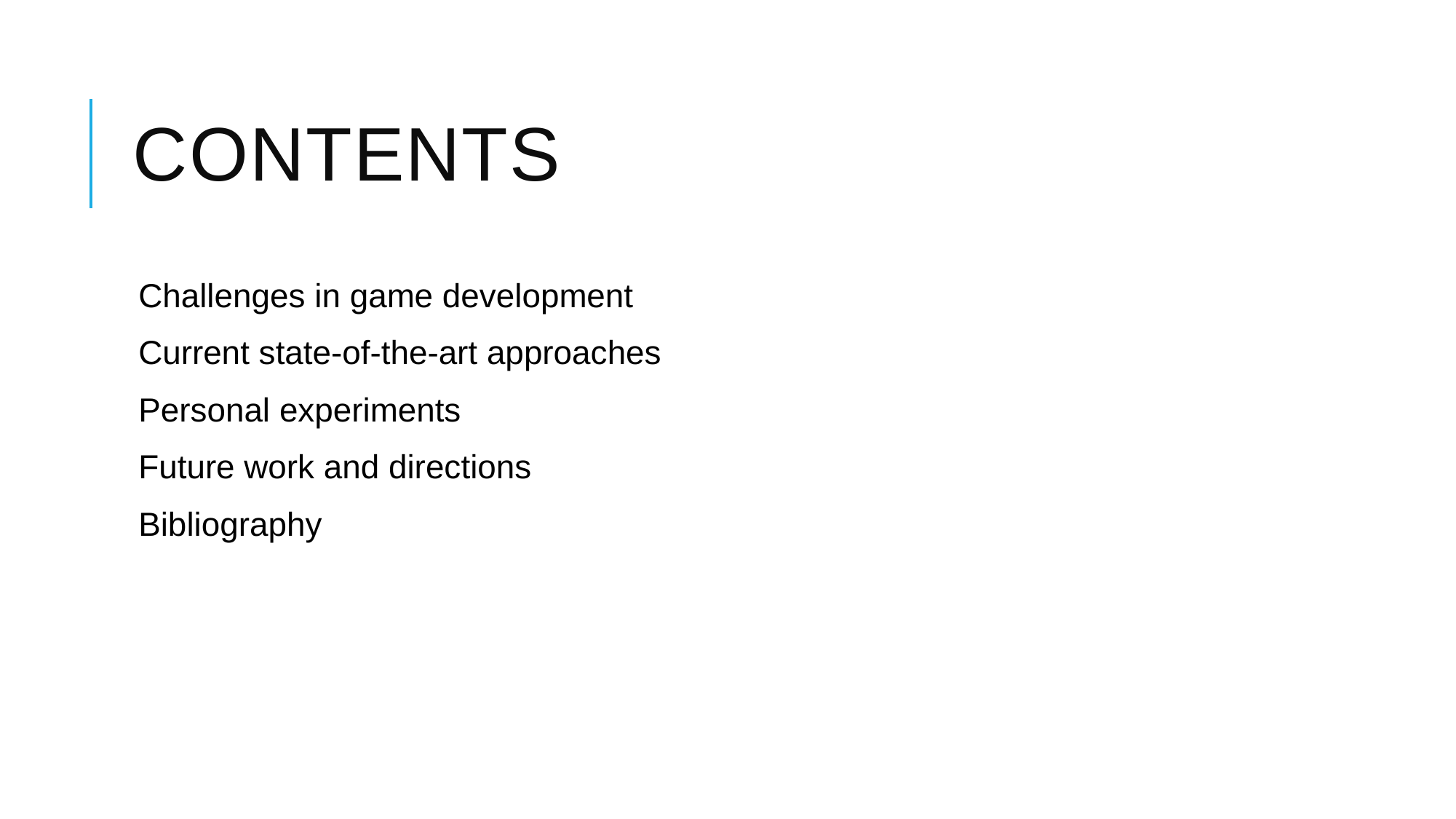

# Contents
Challenges in game development
Current state-of-the-art approaches
Personal experiments
Future work and directions
Bibliography